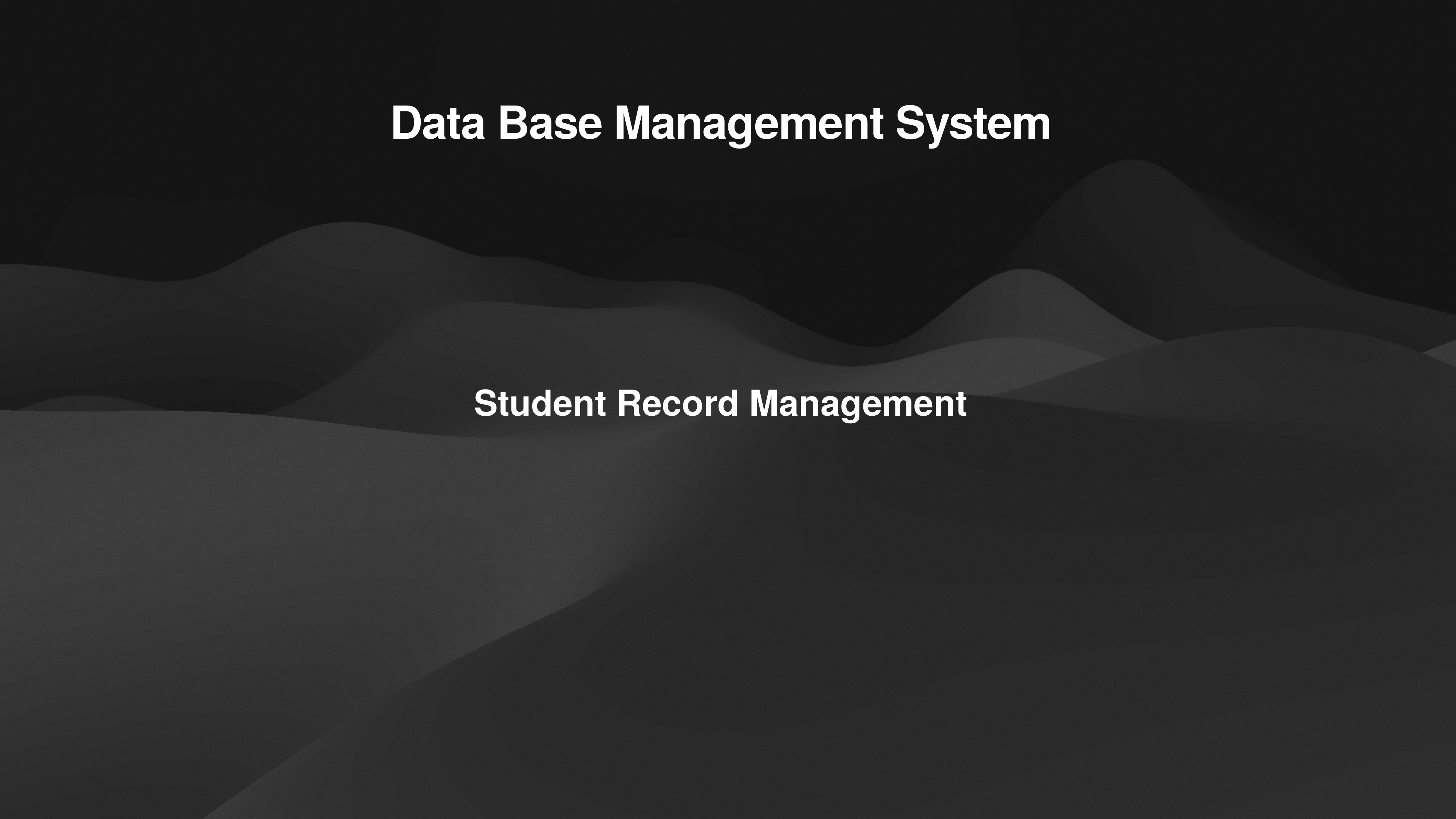

# Data Base Management System
Student Record Management